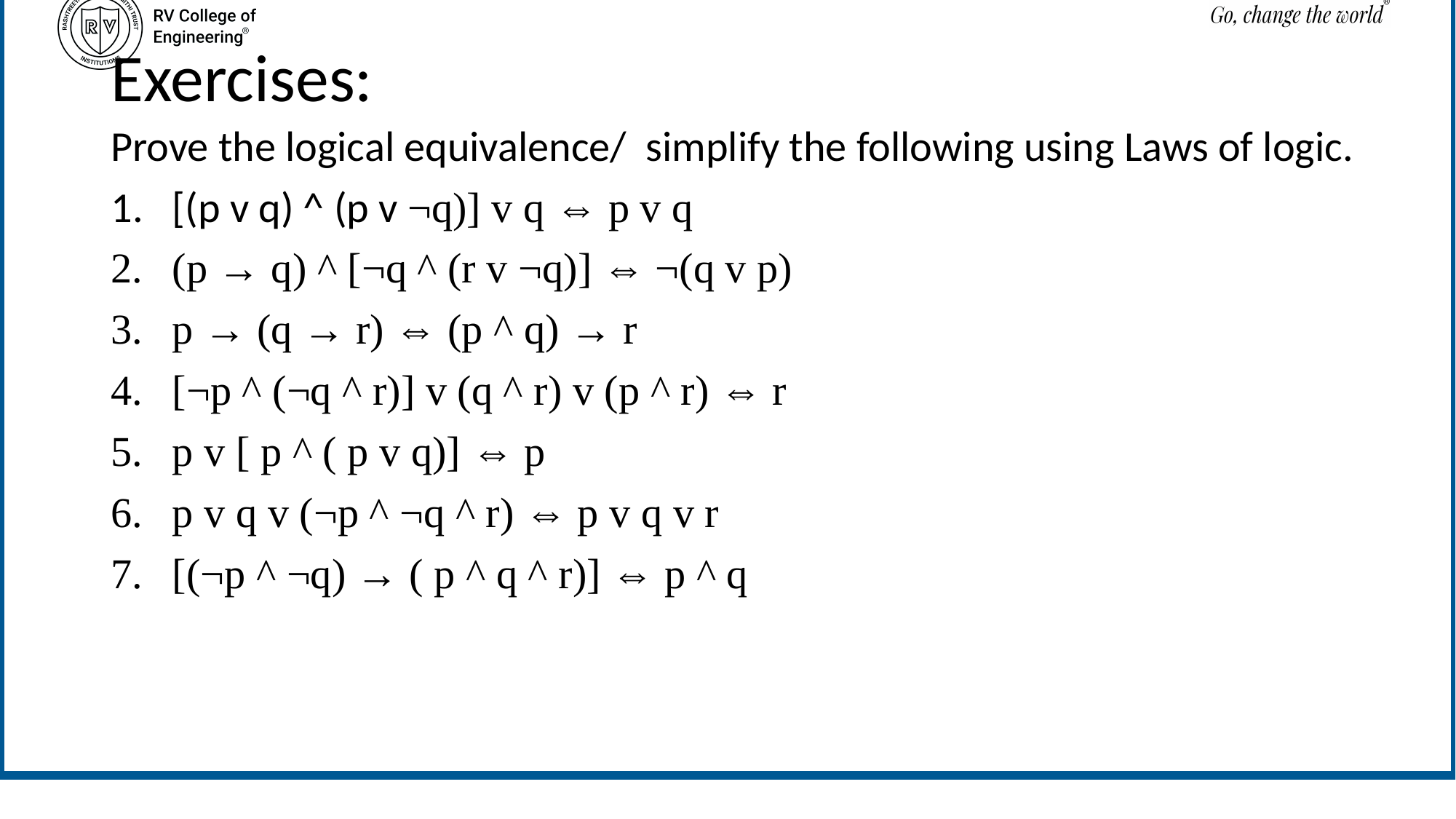

# Exercises:
Prove the logical equivalence/  simplify the following using Laws of logic.
[(p v q) ^ (p v ¬q)] v q ⇔ p v q
(p → q) ^ [¬q ^ (r v ¬q)] ⇔ ¬(q v p)
p → (q → r) ⇔ (p ^ q) → r
[¬p ^ (¬q ^ r)] v (q ^ r) v (p ^ r) ⇔ r
p v [ p ^ ( p v q)] ⇔ p
p v q v (¬p ^ ¬q ^ r) ⇔ p v q v r
[(¬p ^ ¬q) → ( p ^ q ^ r)] ⇔ p ^ q